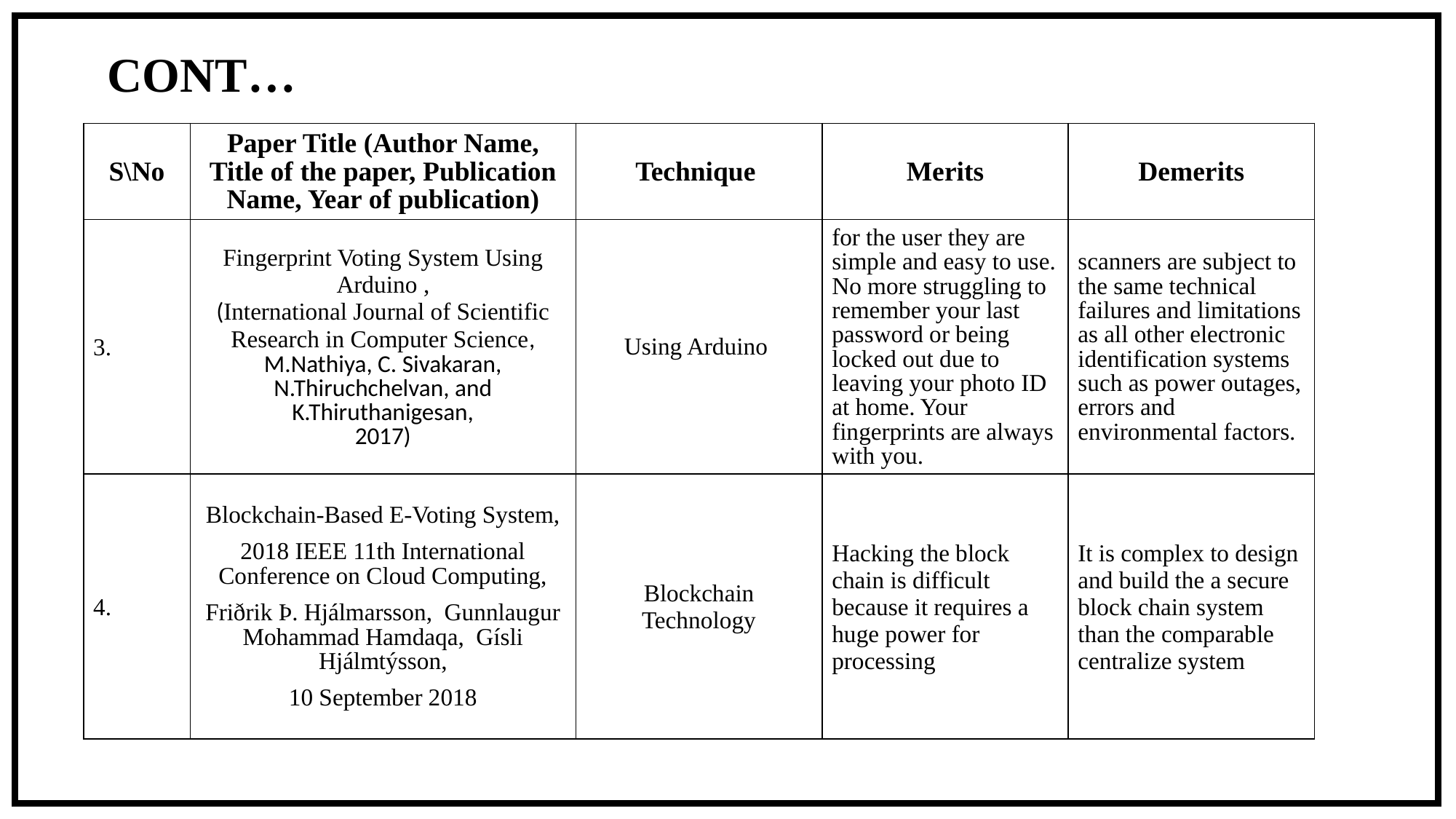

CONT…
| S\No | Paper Title (Author Name, Title of the paper, Publication Name, Year of publication) | Technique | Merits | Demerits |
| --- | --- | --- | --- | --- |
| 3. | Fingerprint Voting System Using Arduino , (International Journal of Scientific Research in Computer Science, M.Nathiya, C. Sivakaran, N.Thiruchchelvan, and K.Thiruthanigesan, 2017) | Using Arduino | for the user they are simple and easy to use. No more struggling to remember your last password or being locked out due to leaving your photo ID at home. Your fingerprints are always with you. | scanners are subject to the same technical failures and limitations as all other electronic identification systems such as power outages, errors and environmental factors. |
| 4. | Blockchain-Based E-Voting System, 2018 IEEE 11th International Conference on Cloud Computing, Friðrik Þ. Hjálmarsson, Gunnlaugur Mohammad Hamdaqa, Gísli Hjálmtýsson, 10 September 2018 | Blockchain Technology | Hacking the block chain is difficult because it requires a huge power for processing | It is complex to design and build the a secure block chain system than the comparable centralize system |